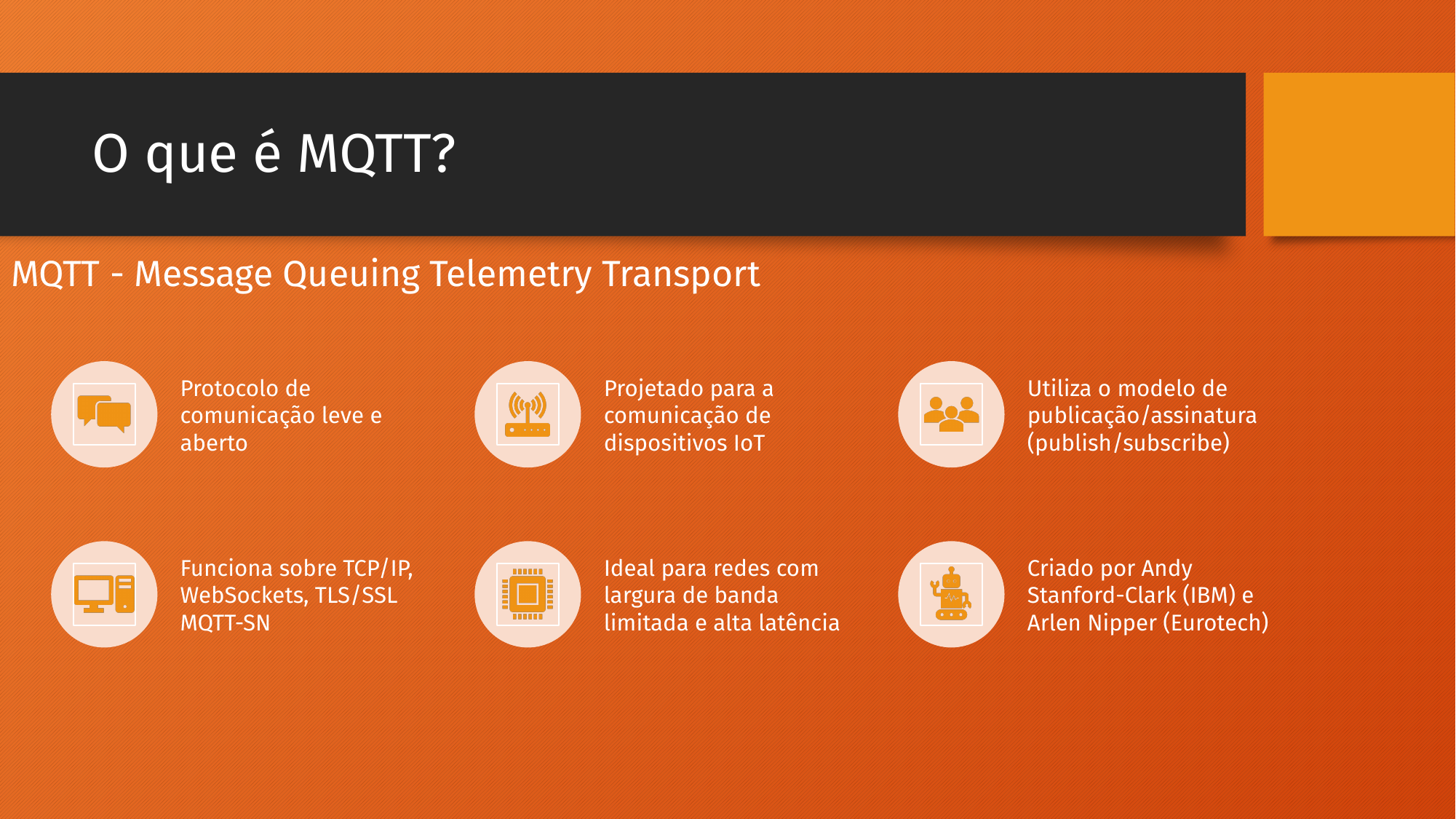

# O que é MQTT?
MQTT - Message Queuing Telemetry Transport
Protocolo de comunicação leve e aberto
Projetado para a comunicação de dispositivos IoT
Utiliza o modelo de publicação/assinatura (publish/subscribe)
Funciona sobre TCP/IP, WebSockets, TLS/SSL MQTT-SN
Ideal para redes com largura de banda limitada e alta latência
Criado por Andy Stanford-Clark (IBM) e Arlen Nipper (Eurotech)